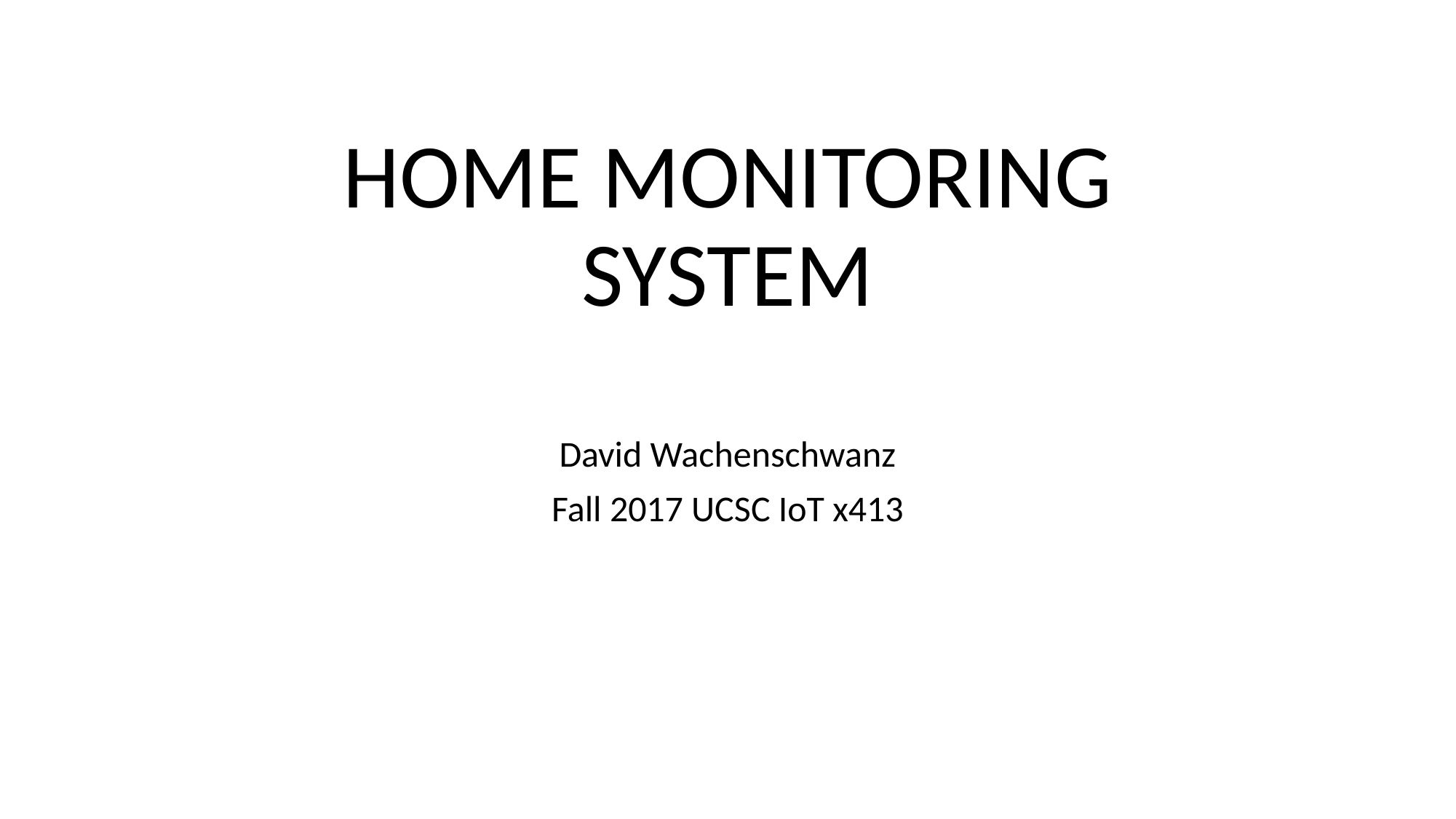

# HOME MONITORING SYSTEM
David Wachenschwanz
Fall 2017 UCSC IoT x413